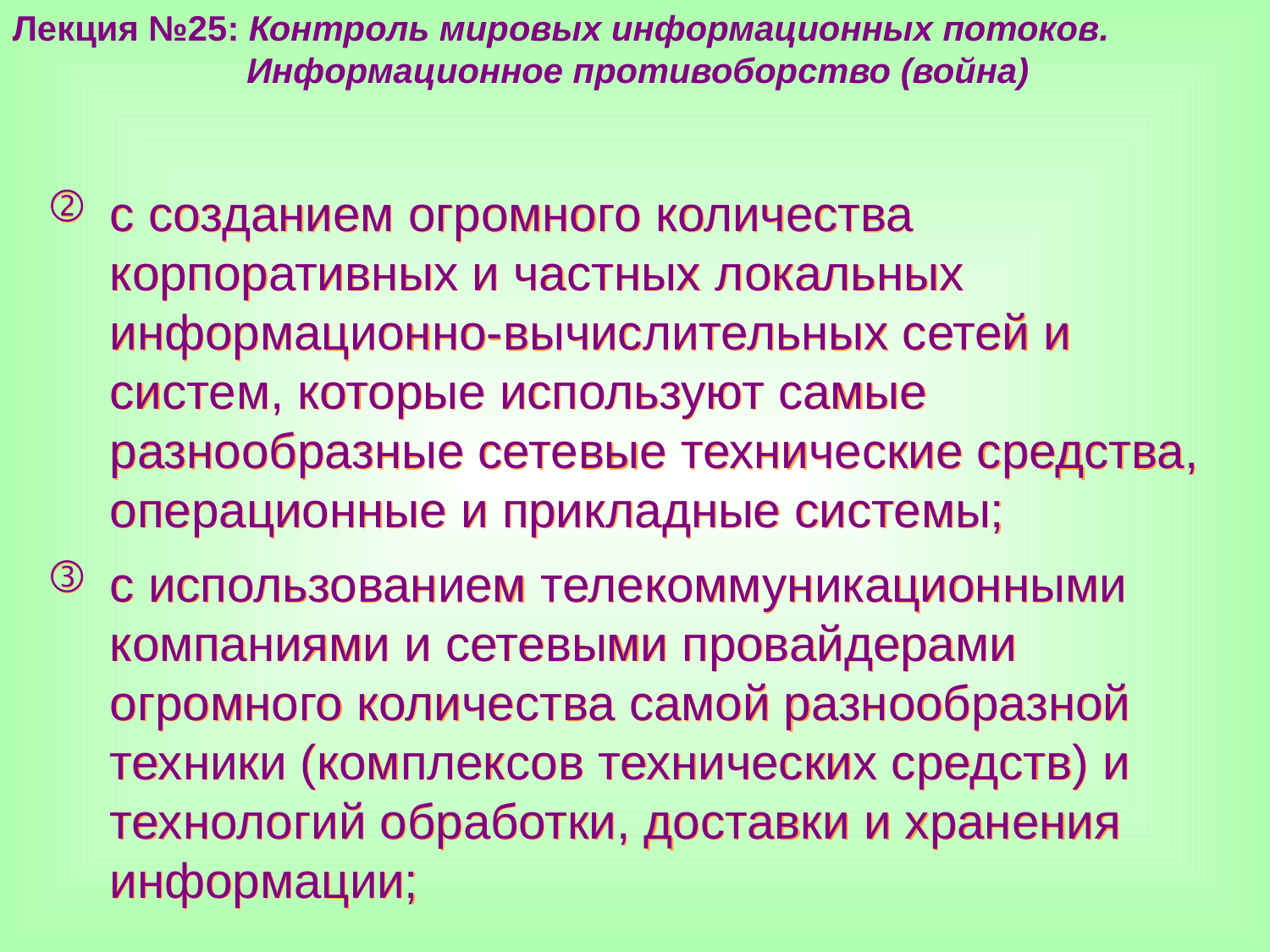

Лекция №25: Контроль мировых информационных потоков.
	           Информационное противоборство (война)
с созданием огромного количества корпоративных и частных локальных информационно-вычислительных сетей и систем, которые используют самые разнообразные сетевые технические средства, операционные и прикладные системы;
с использованием телекоммуникационными компаниями и сетевыми провайдерами огромного количества самой разнообразной техники (комплексов технических средств) и технологий обработки, доставки и хранения информации;